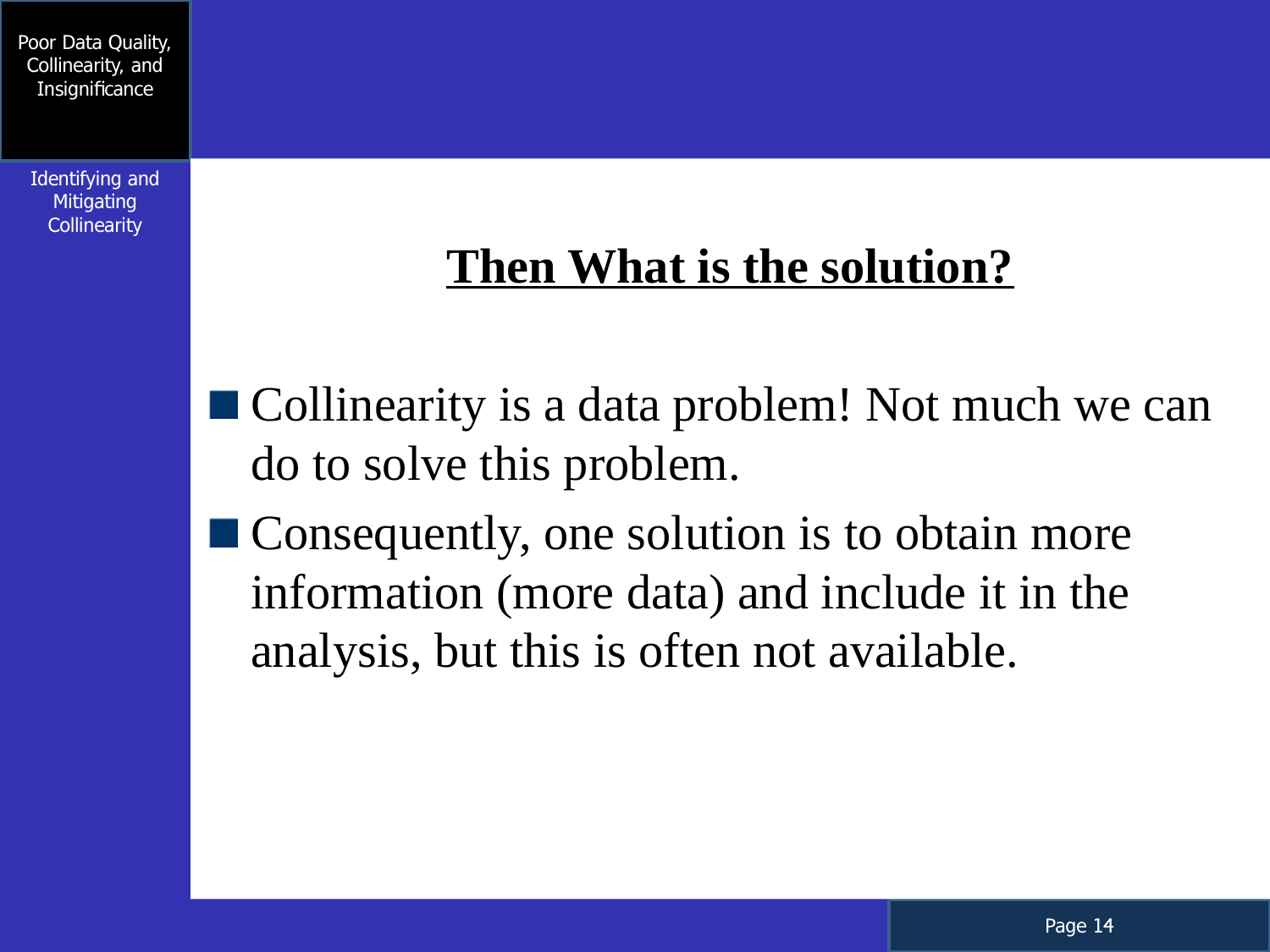

Poor Data Quality, Collinearity, and Insignificance

Then What is the solution?

Collinearity is a data problem! Not much we can do to solve this problem.
Consequently, one solution is to obtain more information (more data) and include it in the analysis, but this is often not available.

Identifying and Mitigating Collinearity